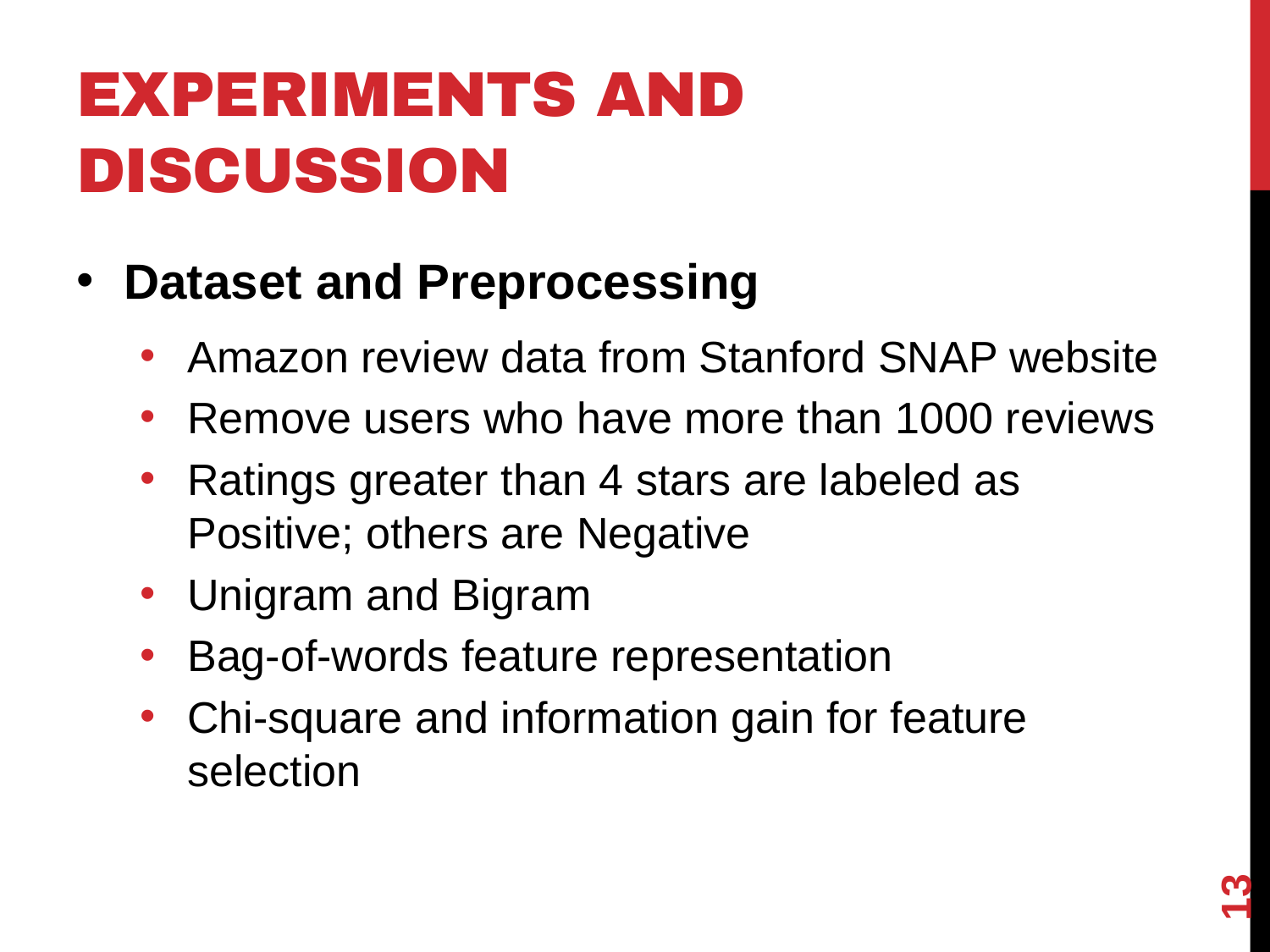

# Experiments and Discussion
Dataset and Preprocessing
Amazon review data from Stanford SNAP website
Remove users who have more than 1000 reviews
Ratings greater than 4 stars are labeled as Positive; others are Negative
Unigram and Bigram
Bag-of-words feature representation
Chi-square and information gain for feature selection
13